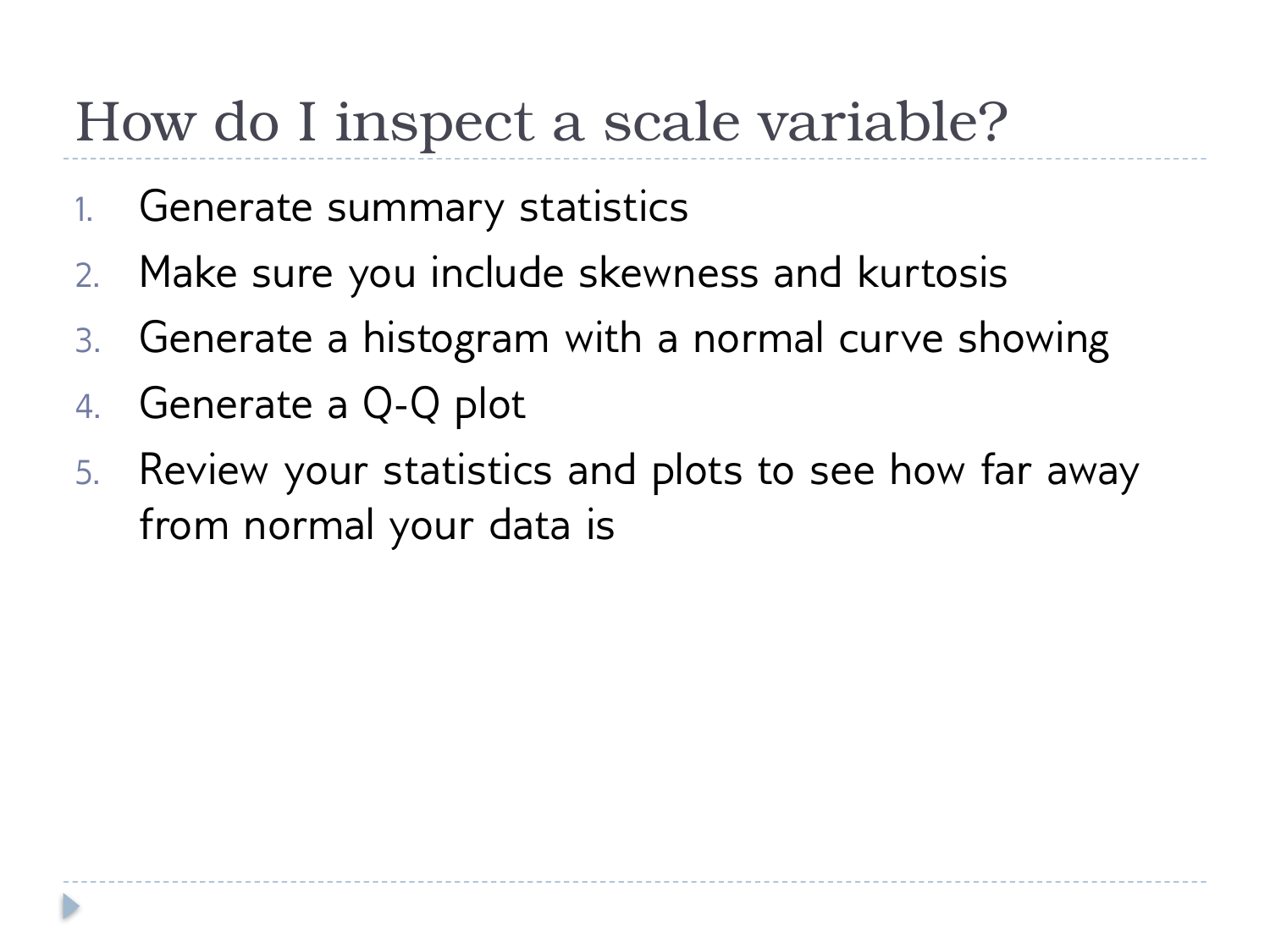

# How do I inspect a scale variable?
Generate summary statistics
Make sure you include skewness and kurtosis
Generate a histogram with a normal curve showing
Generate a Q-Q plot
Review your statistics and plots to see how far away from normal your data is